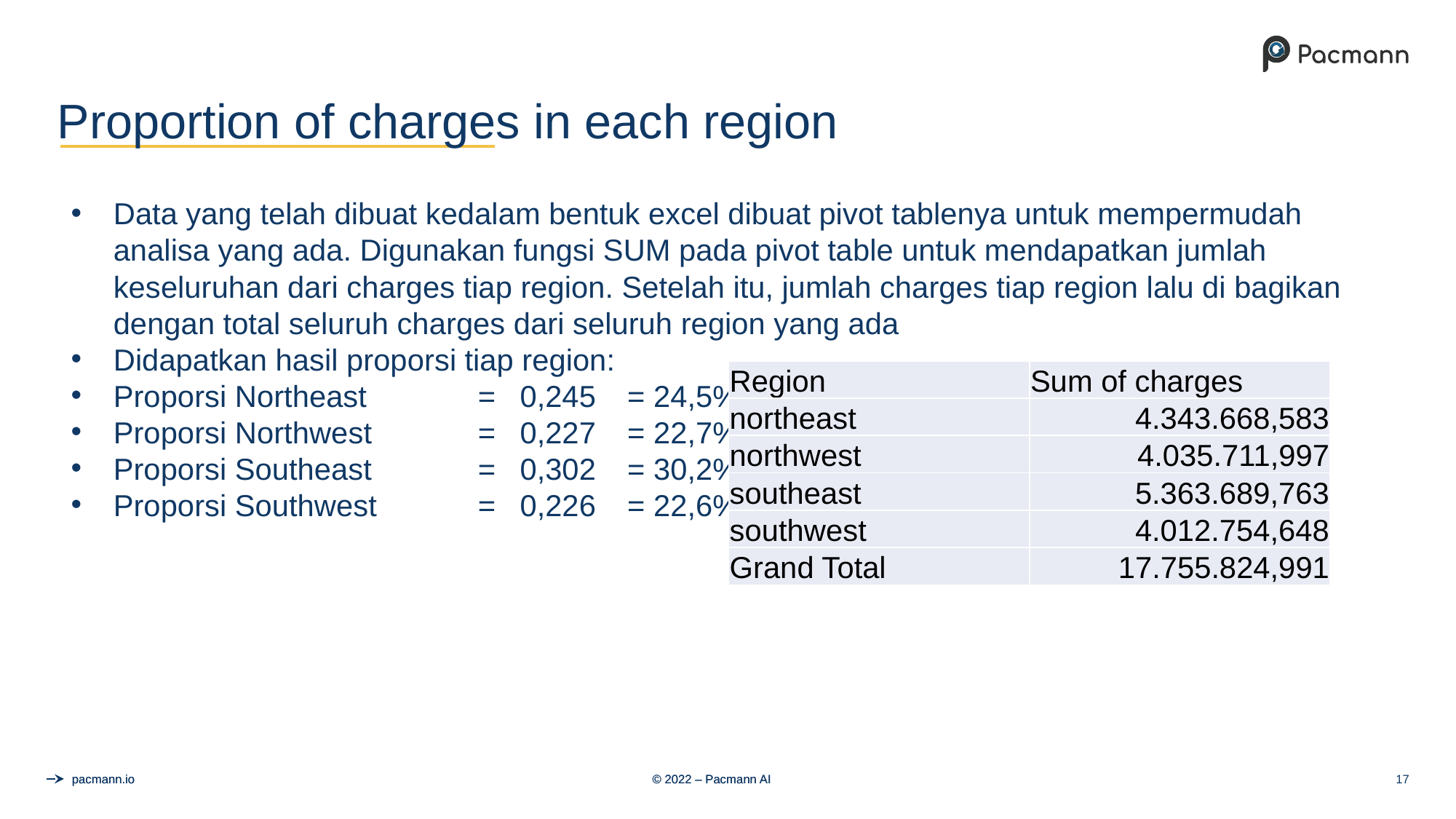

# Proportion of charges in each region
Data yang telah dibuat kedalam bentuk excel dibuat pivot tablenya untuk mempermudah analisa yang ada. Digunakan fungsi SUM pada pivot table untuk mendapatkan jumlah keseluruhan dari charges tiap region. Setelah itu, jumlah charges tiap region lalu di bagikan dengan total seluruh charges dari seluruh region yang ada
Didapatkan hasil proporsi tiap region:
Proporsi Northeast	=	0,245	= 24,5%
Proporsi Northwest	=	0,227	= 22,7%
Proporsi Southeast	=	0,302	= 30,2%
Proporsi Southwest	=	0,226	= 22,6%

| Region | Sum of charges |
| --- | --- |
| northeast | 4.343.668,583 |
| northwest | 4.035.711,997 |
| southeast | 5.363.689,763 |
| southwest | 4.012.754,648 |
| Grand Total | 17.755.824,991 |